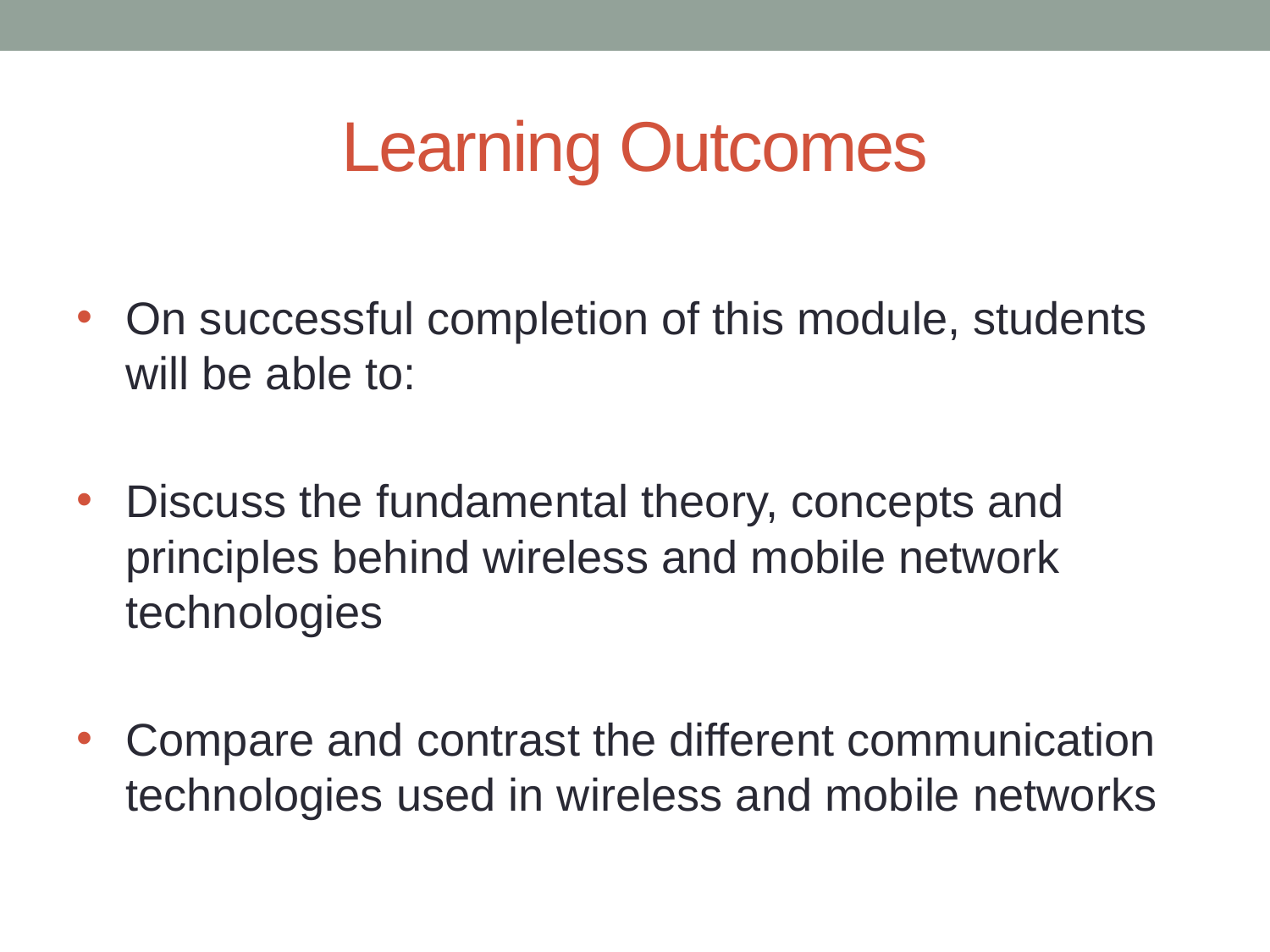

# Learning Outcomes

On successful completion of this module, students will be able to:

Discuss the fundamental theory, concepts and principles behind wireless and mobile network technologies

Compare and contrast the different communication technologies used in wireless and mobile networks